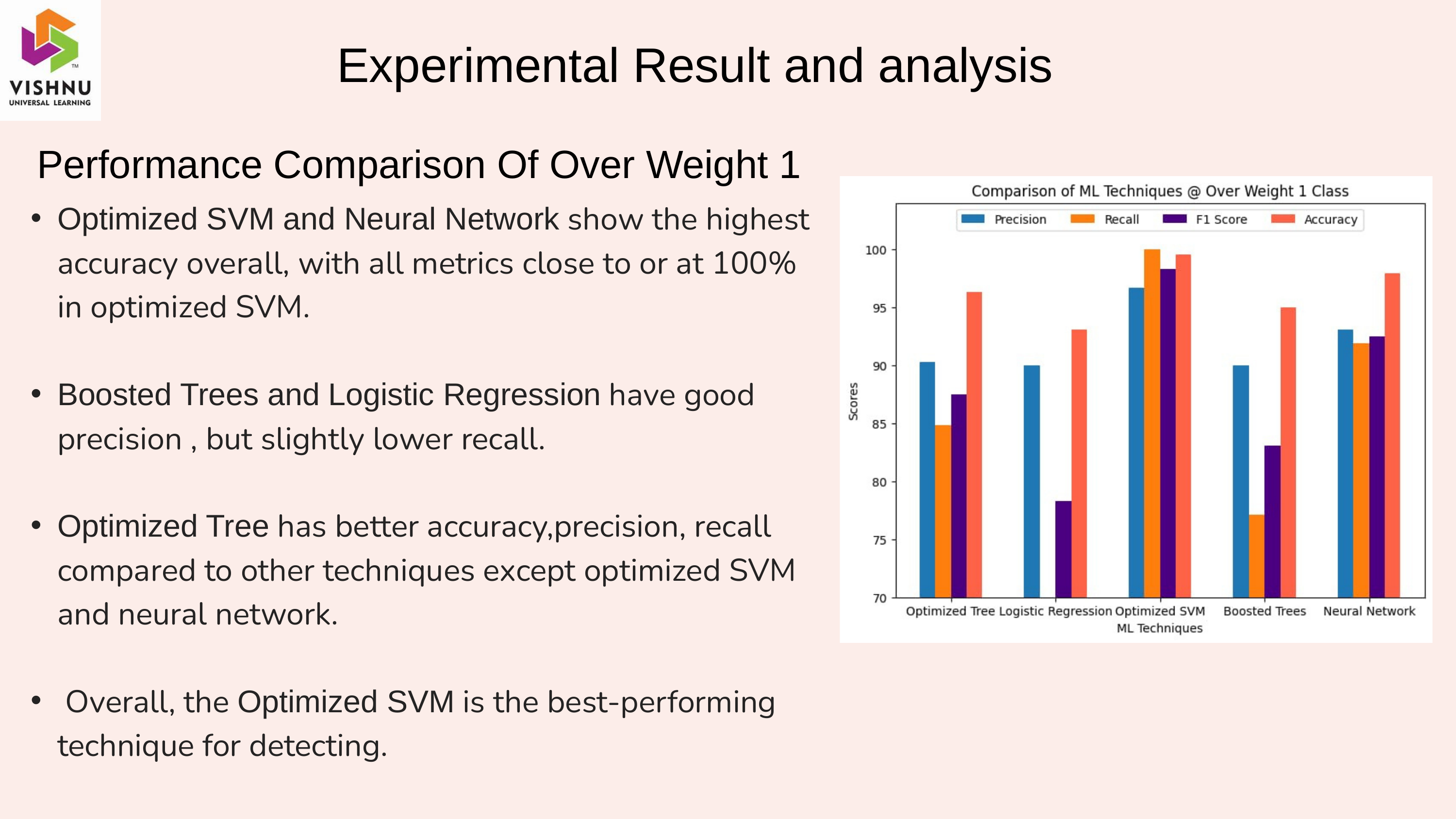

Experimental Result and analysis
Performance Comparison Of Over Weight 1

Optimized SVM and Neural Network show the highest accuracy overall, with all metrics close to or at 100% in optimized SVM.

Boosted Trees and Logistic Regression have good precision , but slightly lower recall.

Optimized Tree has better accuracy,precision, recall compared to other techniques except optimized SVM and neural network.

 Overall, the Optimized SVM is the best-performing technique for detecting.